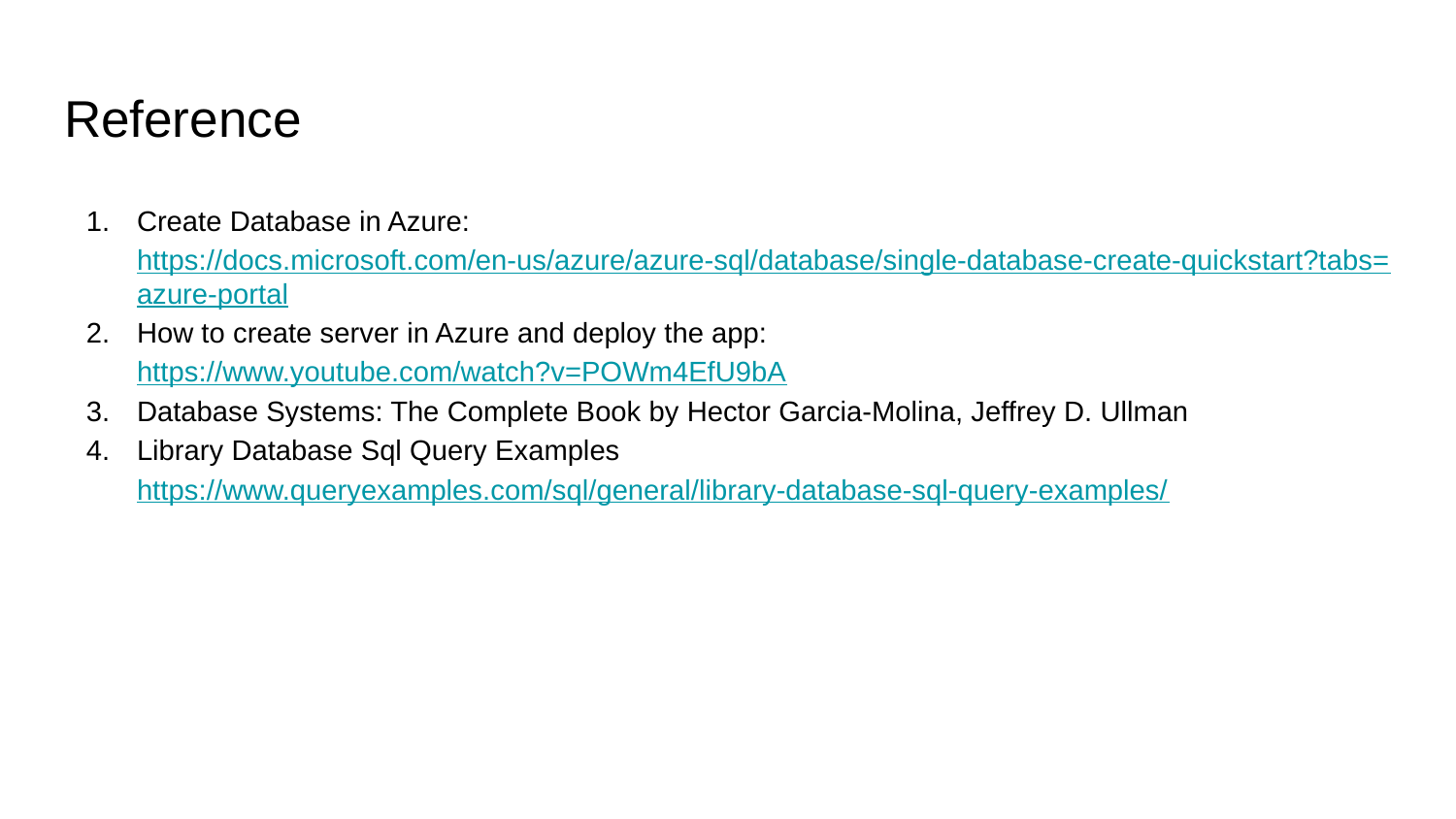

# Reference
Create Database in Azure: https://docs.microsoft.com/en-us/azure/azure-sql/database/single-database-create-quickstart?tabs=azure-portal
How to create server in Azure and deploy the app: https://www.youtube.com/watch?v=POWm4EfU9bA
Database Systems: The Complete Book by Hector Garcia-Molina, Jeffrey D. Ullman
Library Database Sql Query Examples https://www.queryexamples.com/sql/general/library-database-sql-query-examples/